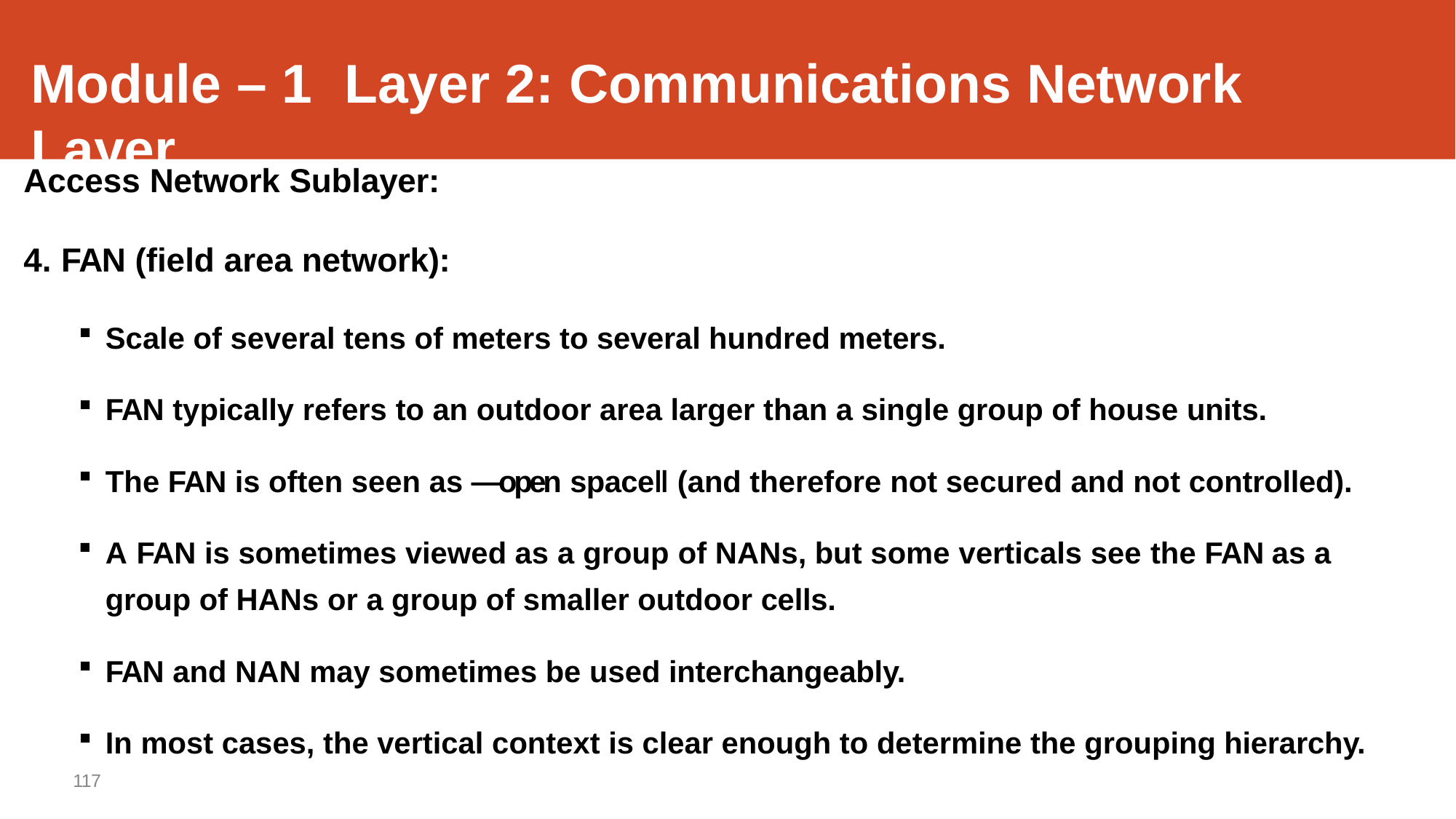

# Module – 1	Layer 2: Communications Network Layer
Access Network Sublayer:
FAN (field area network):
Scale of several tens of meters to several hundred meters.
FAN typically refers to an outdoor area larger than a single group of house units.
The FAN is often seen as ―open space‖ (and therefore not secured and not controlled).
A FAN is sometimes viewed as a group of NANs, but some verticals see the FAN as a group of HANs or a group of smaller outdoor cells.
FAN and NAN may sometimes be used interchangeably.
In most cases, the vertical context is clear enough to determine the grouping hierarchy.
117